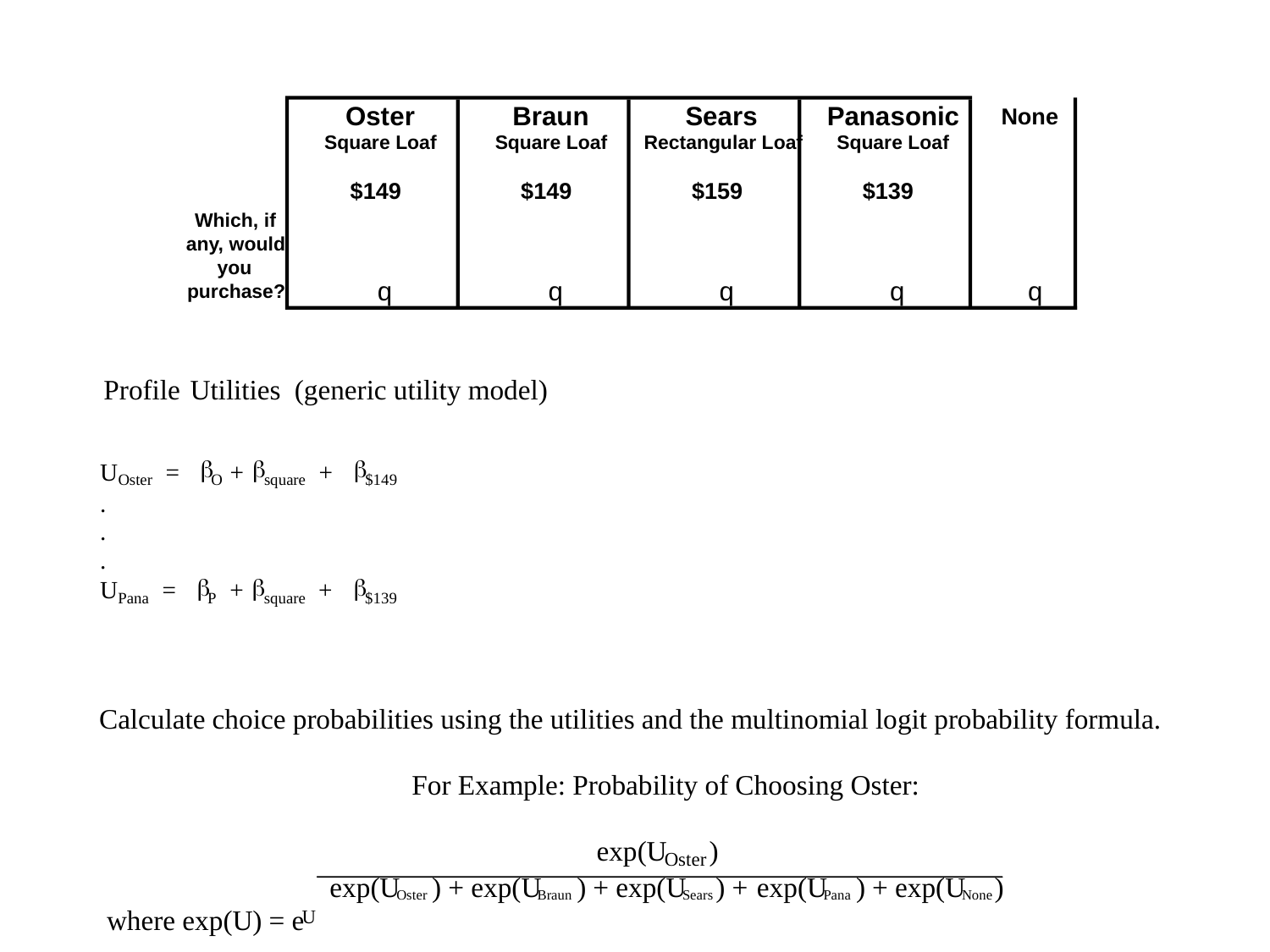

Oster
Braun
Sears
Panasonic

None
Square Loaf
Square Loaf
Rectangular Loaf
Square Loaf
$149
$149
$159
$139
Which, if
any, would
you
q
q
q
q
q
purchase?

Profile
Utilities
(generic utility model)

β
β
β
U

=

+

+

Oster
O
square
$149
.

.

.

β
β
β
U

=

+

+

Pana
P
square
$139

Calculate choice probabilities using the utilities and the multinomial logit probability formula.

For Example: Probability of Choosing Oster:

exp(U
)

Oster
exp(U
) + exp(U
) + exp(U
) +
exp(U
) + exp(U
)

Oster
Braun
Sears
Pana
None
where exp(U) = e

U